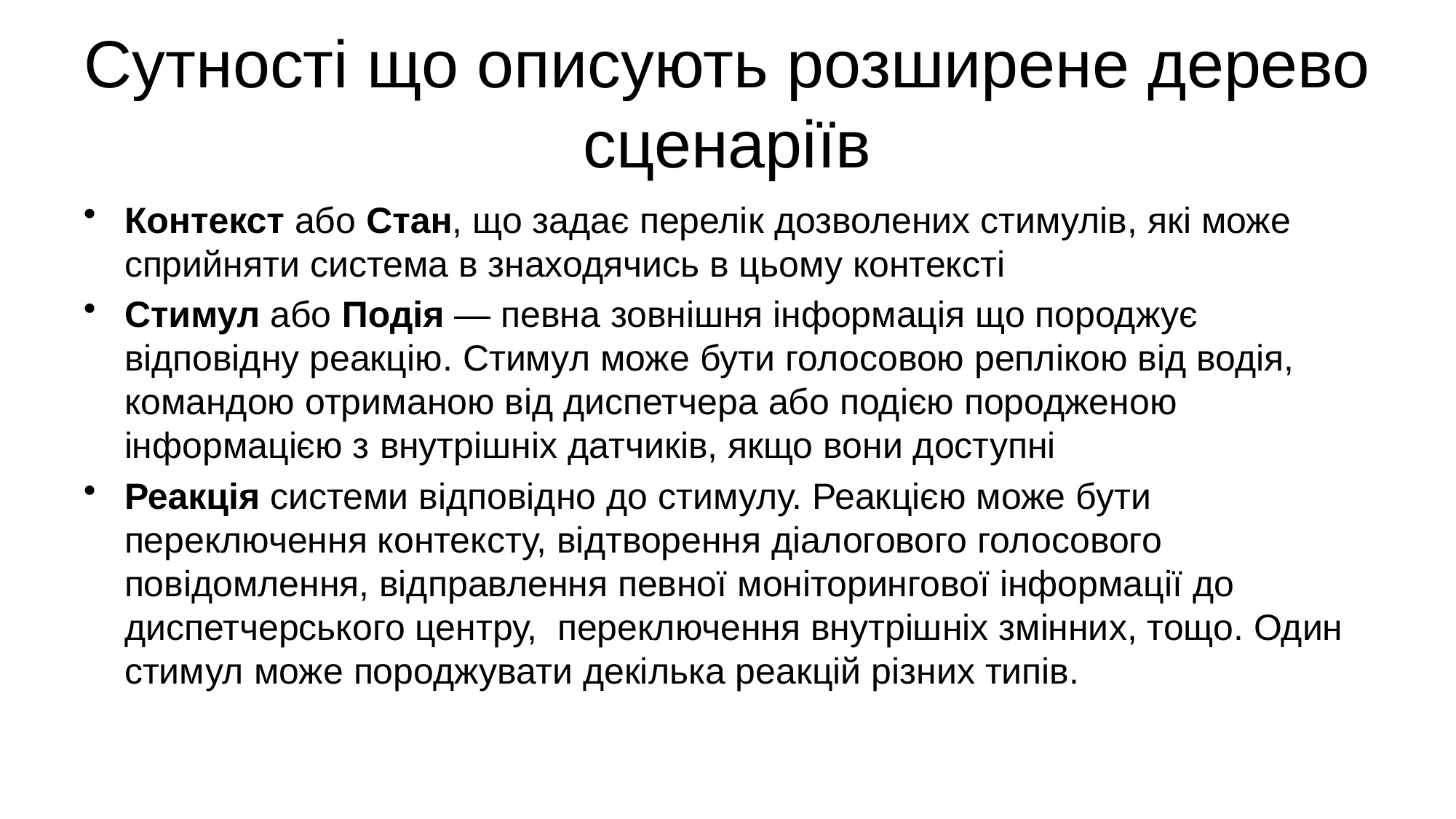

# Сутності що описують розширене дерево сценаріїв
Контекст або Стан, що задає перелік дозволених стимулів, які може сприйняти система в знаходячись в цьому контексті
Стимул або Подія — певна зовнішня інформація що породжує відповідну реакцію. Стимул може бути голосовою реплікою від водія, командою отриманою від диспетчера або подією породженою інформацією з внутрішніх датчиків, якщо вони доступні
Реакція системи відповідно до стимулу. Реакцією може бути переключення контексту, відтворення діалогового голосового повідомлення, відправлення певної моніторингової інформації до диспетчерського центру,  переключення внутрішніх змінних, тощо. Один стимул може породжувати декілька реакцій різних типів.